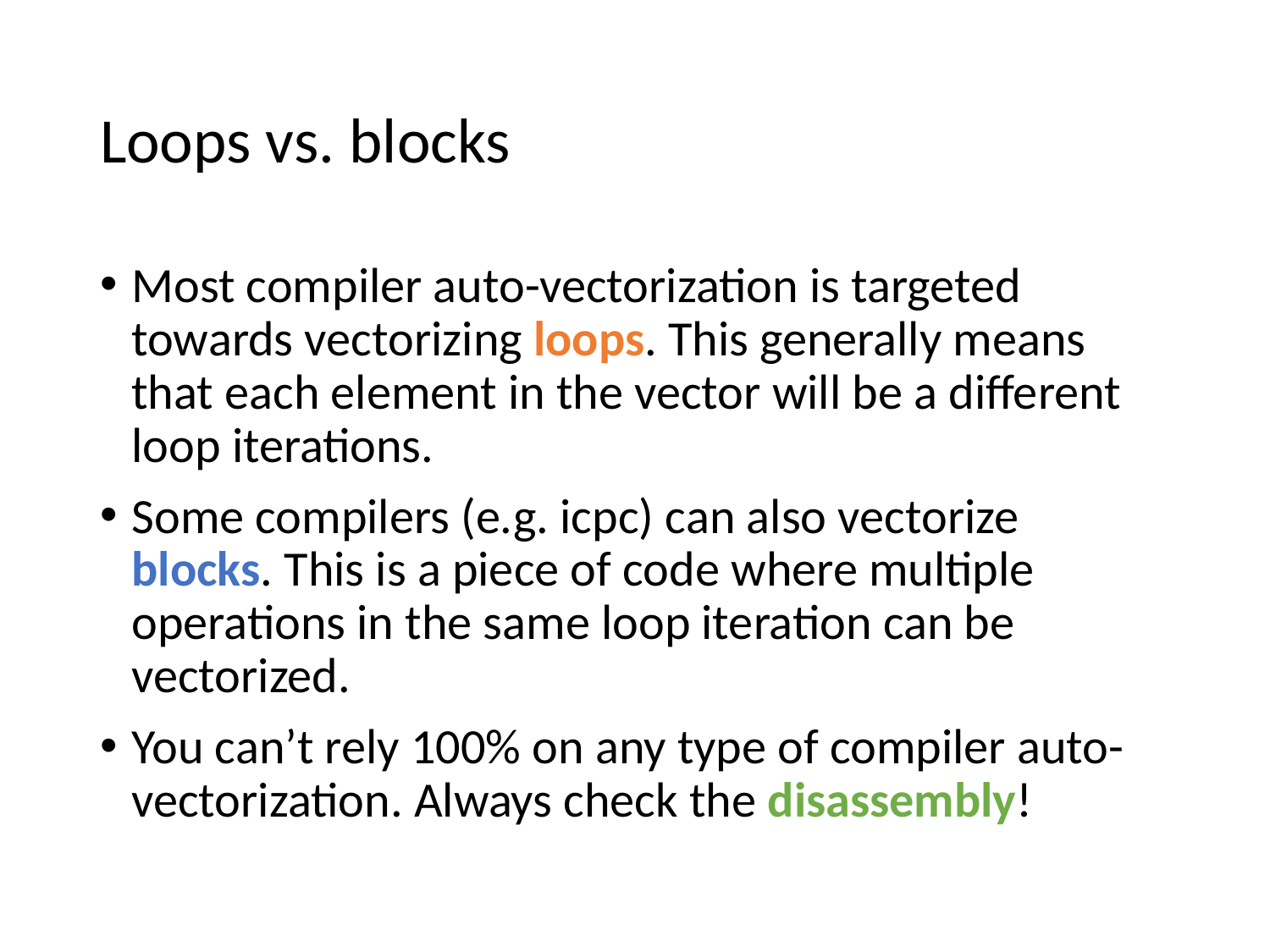

# Loops vs. blocks
Most compiler auto-vectorization is targeted towards vectorizing loops. This generally means that each element in the vector will be a different loop iterations.
Some compilers (e.g. icpc) can also vectorize blocks. This is a piece of code where multiple operations in the same loop iteration can be vectorized.
You can’t rely 100% on any type of compiler auto-vectorization. Always check the disassembly!